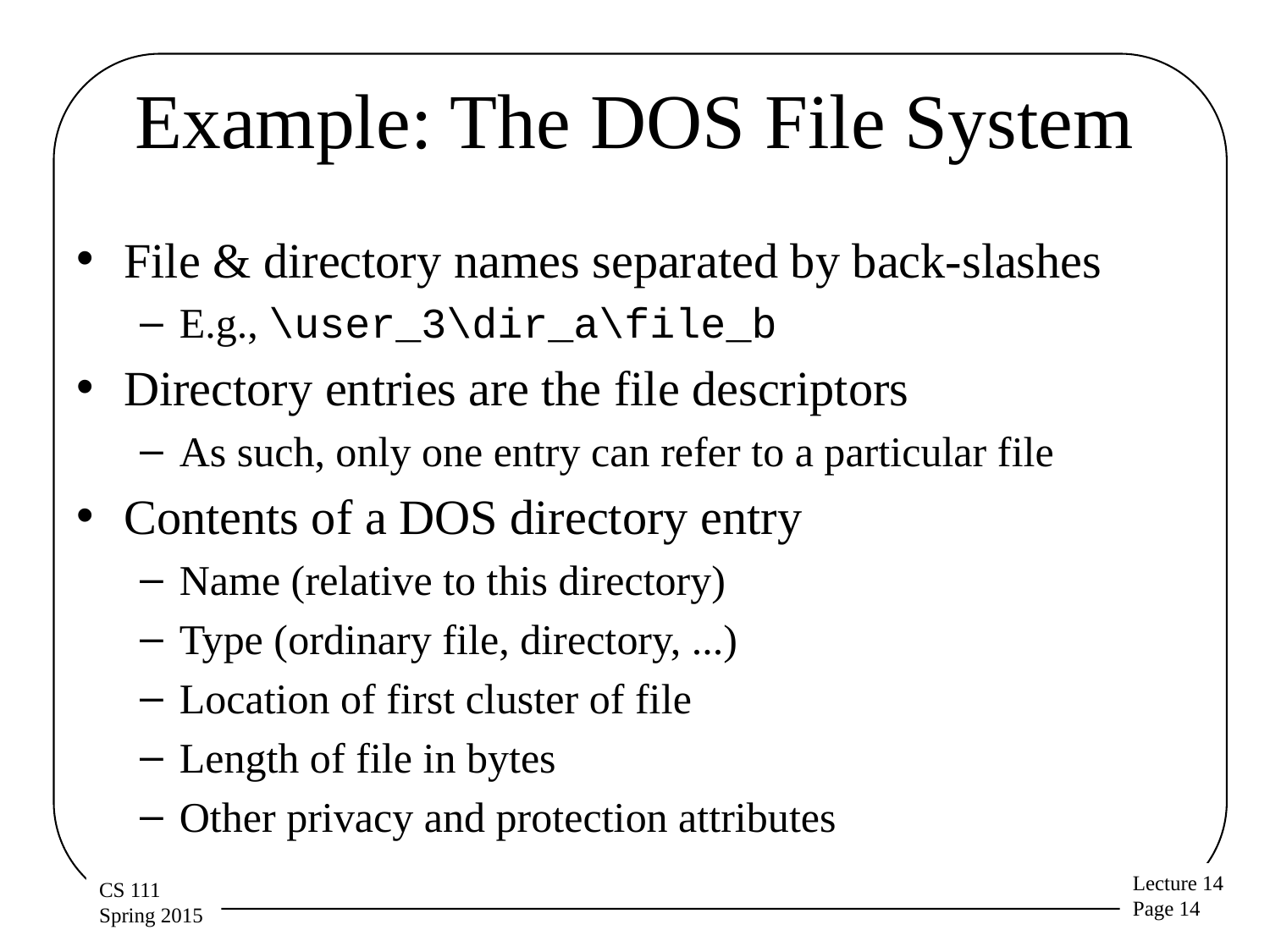

# Example: The DOS File System
File & directory names separated by back-slashes
E.g., \user_3\dir_a\file_b
Directory entries are the file descriptors
As such, only one entry can refer to a particular file
Contents of a DOS directory entry
Name (relative to this directory)
Type (ordinary file, directory, ...)
Location of first cluster of file
Length of file in bytes
Other privacy and protection attributes